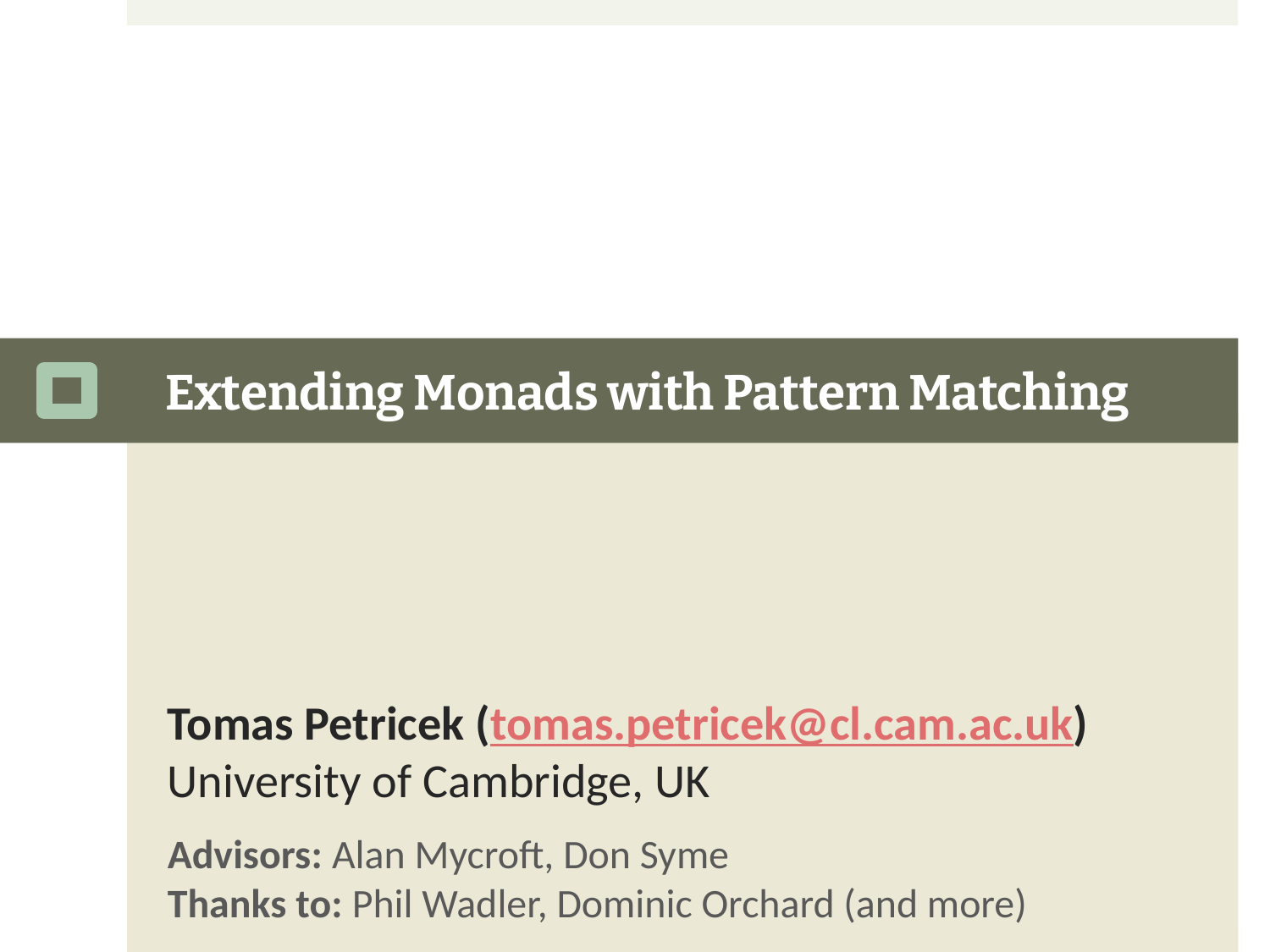

# Extending Monads with Pattern Matching

Tomas Petricek (tomas.petricek@cl.cam.ac.uk)
University of Cambridge, UK
Advisors: Alan Mycroft, Don Syme
Thanks to: Phil Wadler, Dominic Orchard (and more)